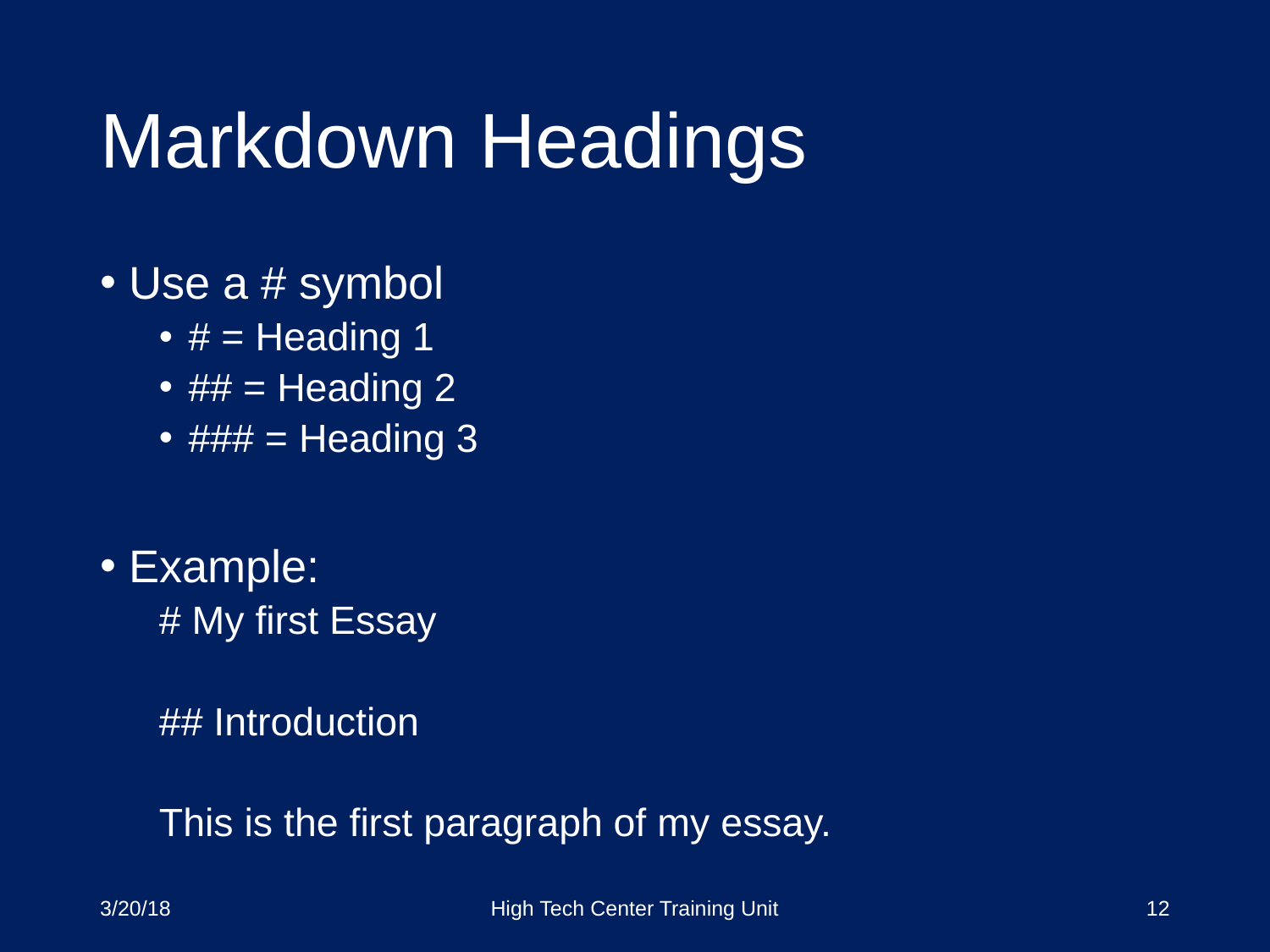

# Markdown Headings
Use a # symbol
# = Heading 1
## = Heading 2
### = Heading 3

Example:
# My first Essay

## Introduction

This is the first paragraph of my essay.

3/20/18
High Tech Center Training Unit
12